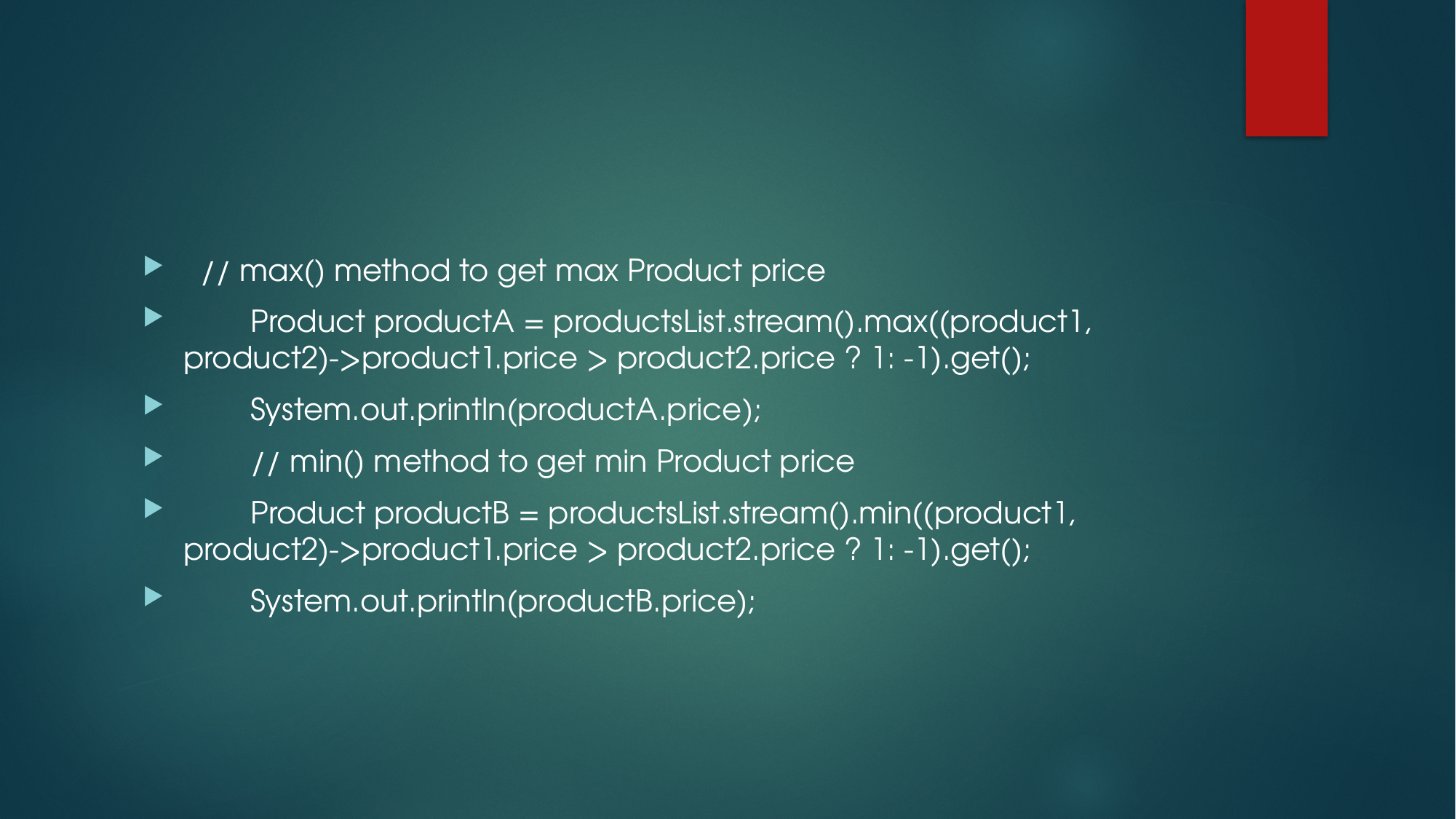

#
  // max() method to get max Product price
        Product productA = productsList.stream().max((product1, product2)->product1.price > product2.price ? 1: -1).get();
        System.out.println(productA.price);
        // min() method to get min Product price
        Product productB = productsList.stream().min((product1, product2)->product1.price > product2.price ? 1: -1).get();
        System.out.println(productB.price);